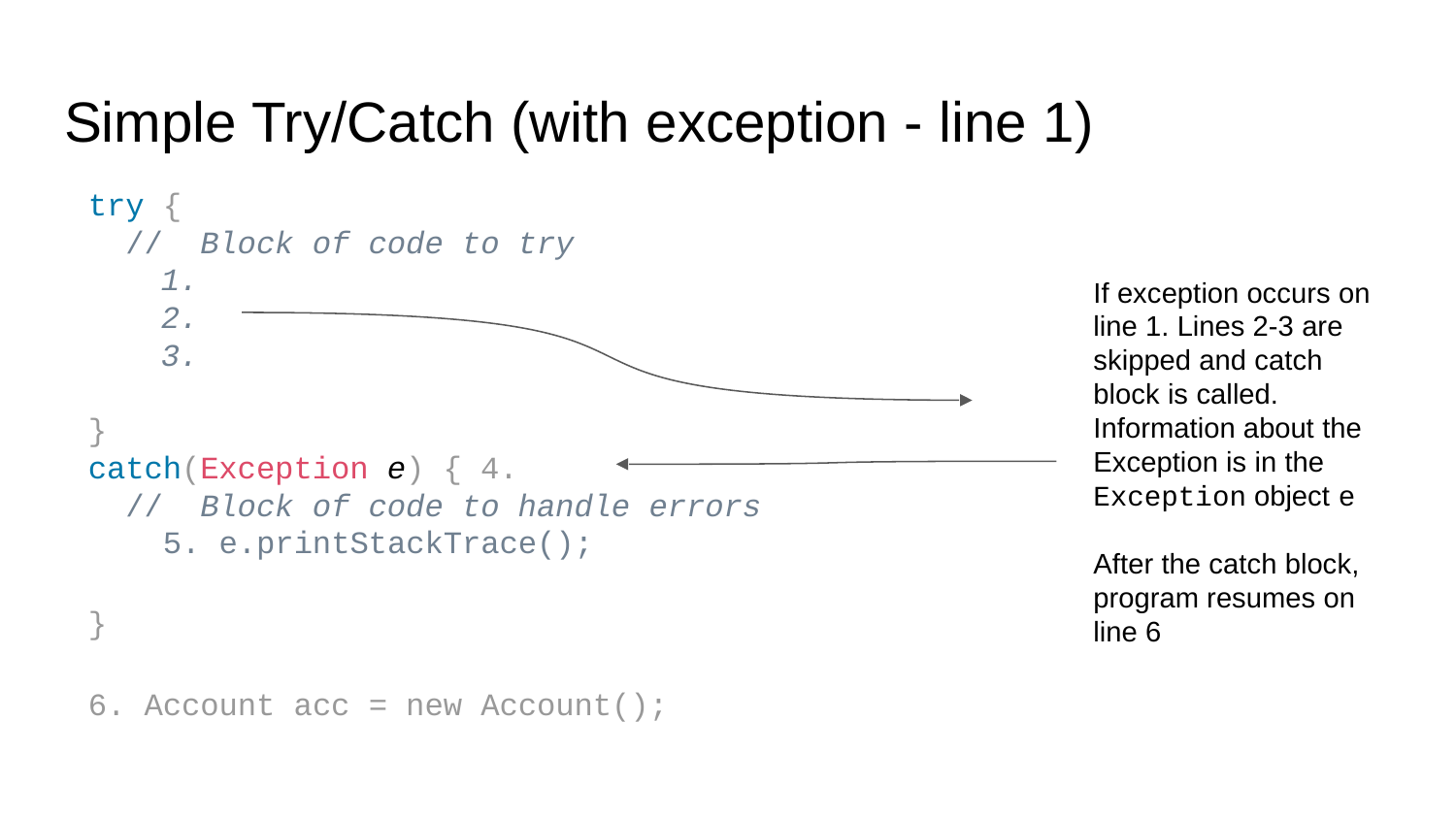

# Simple Try/Catch (with exception - line 1)
try {
  //  Block of code to try
1.
2.
3.

}
catch(Exception e) { 4.
  //  Block of code to handle errors
    5. e.printStackTrace();
}
6. Account acc = new Account();
If exception occurs on line 1. Lines 2-3 are skipped and catch block is called.  Information about the Exception is in the Exception object e

After the catch block, program resumes on line 6